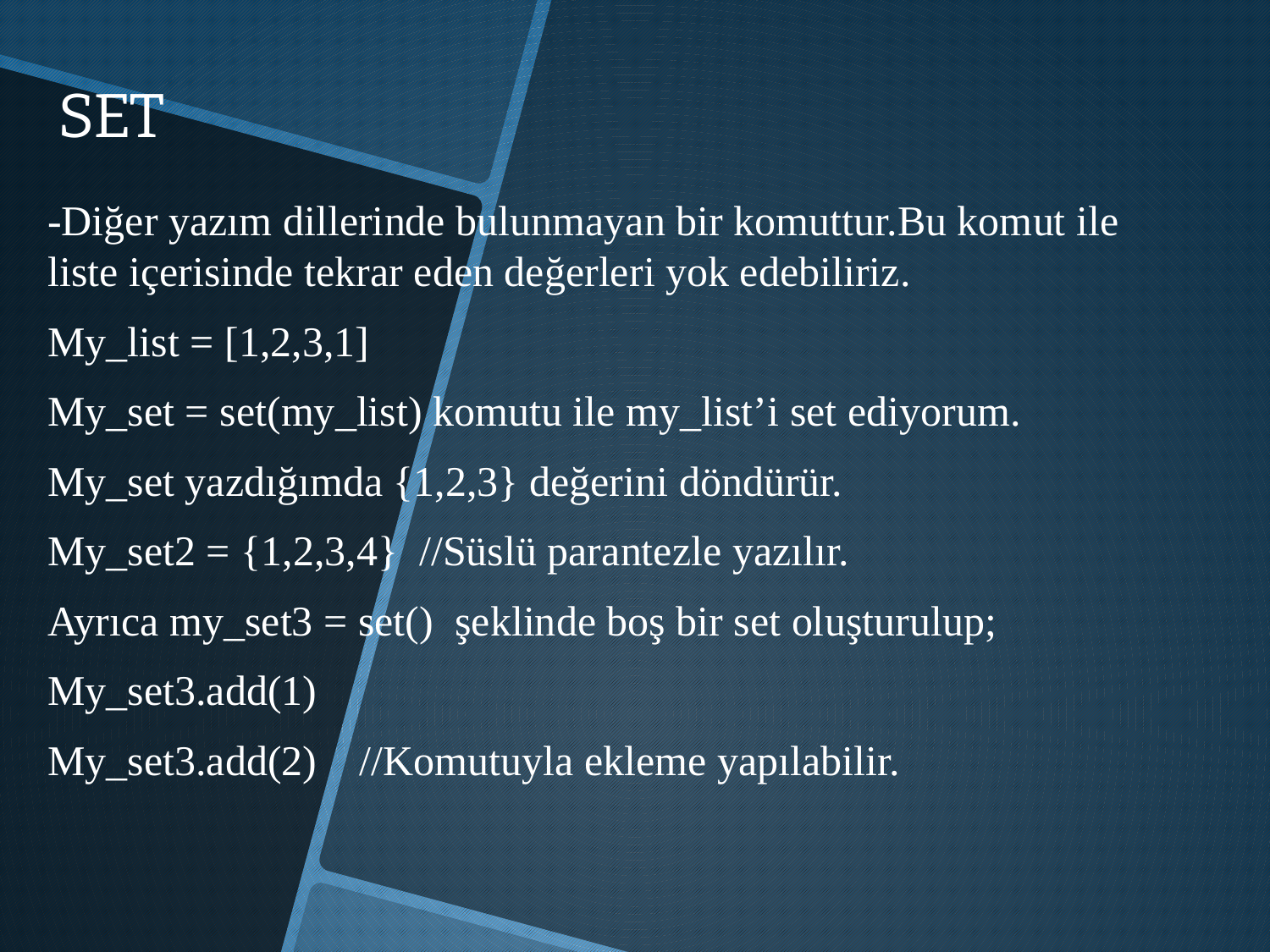

# SET
-Diğer yazım dillerinde bulunmayan bir komuttur.Bu komut ile liste içerisinde tekrar eden değerleri yok edebiliriz.
My_list = [1,2,3,1]
My_set = set(my_list) komutu ile my_list’i set ediyorum.
My_set yazdığımda {1,2,3} değerini döndürür.
My_set2 = {1,2,3,4}  //Süslü parantezle yazılır.
Ayrıca my_set3 = set()  şeklinde boş bir set oluşturulup;
My_set3.add(1)
My_set3.add(2)    //Komutuyla ekleme yapılabilir.